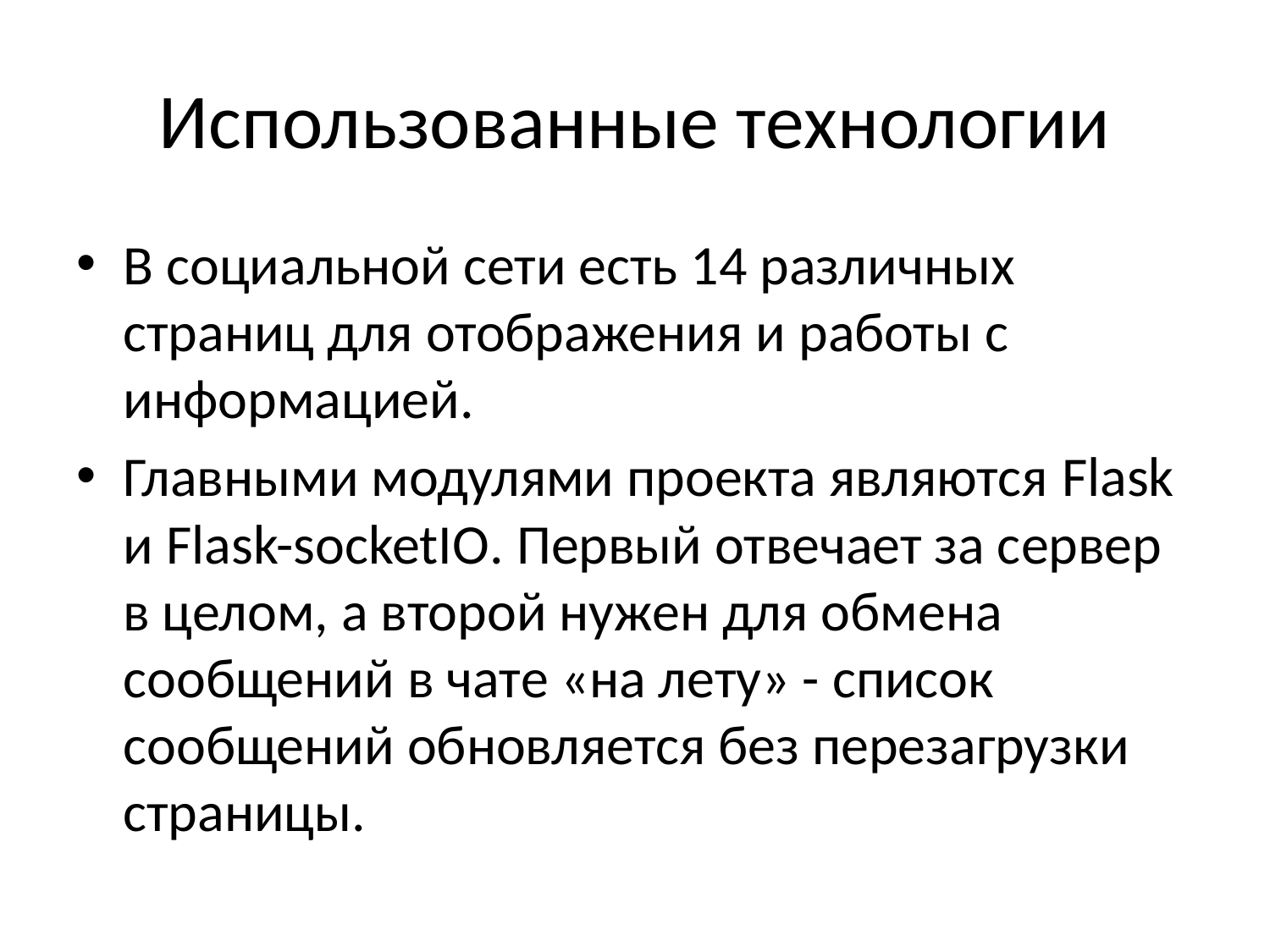

# Использованные технологии
В социальной сети есть 14 различных страниц для отображения и работы с информацией.
Главными модулями проекта являются Flask и Flask-socketIO. Первый отвечает за сервер в целом, а второй нужен для обмена сообщений в чате «на лету» - список сообщений обновляется без перезагрузки страницы.